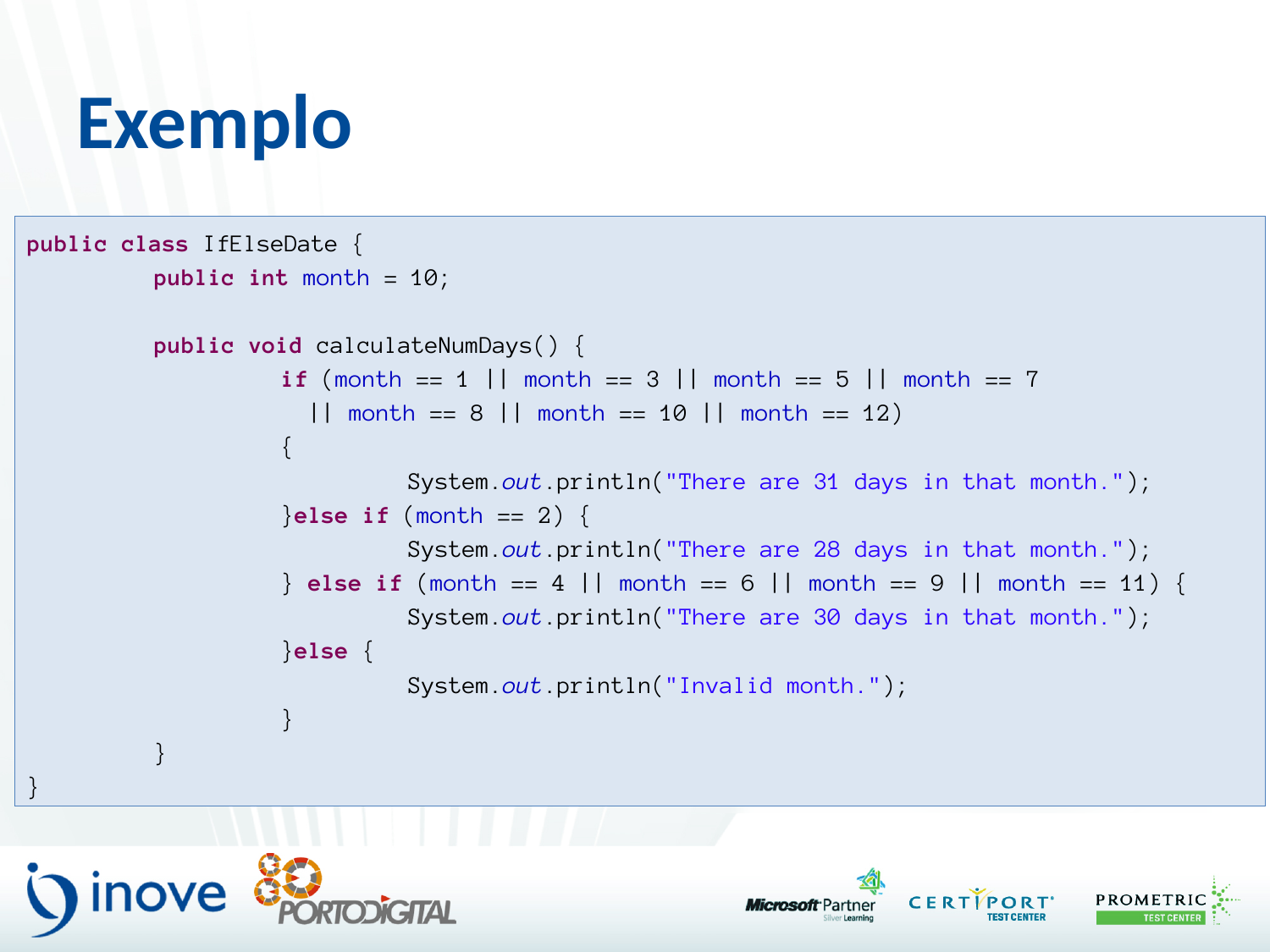

# Exemplo
public class IfElseDate {
	public int month = 10;

	public void calculateNumDays() {
		if (month == 1 || month == 3 || month == 5 || month == 7
		  || month == 8 || month == 10 || month == 12)
		{
			System.out.println("There are 31 days in that month.");
		}else if (month == 2) {
			System.out.println("There are 28 days in that month.");
		} else if (month == 4 || month == 6 || month == 9 || month == 11) {
			System.out.println("There are 30 days in that month.");
		}else {
			System.out.println("Invalid month.");
		}
	}
}